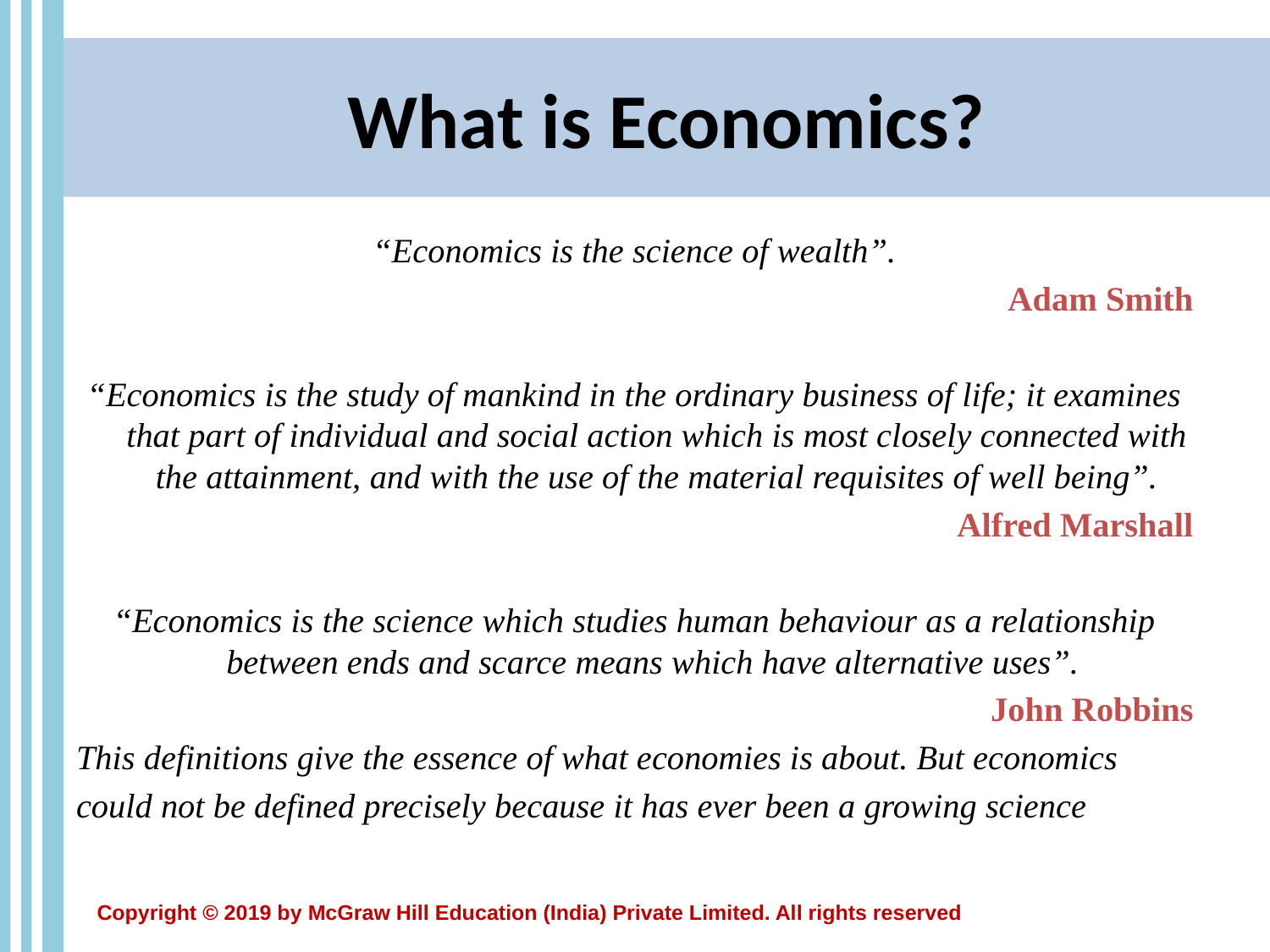

# What is Economics?
“Economics is the science of wealth”.
Adam Smith

“Economics is the study of mankind in the ordinary business of life; it examines that part of individual and social action which is most closely connected with the attainment, and with the use of the material requisites of well being”.
Alfred Marshall

“Economics is the science which studies human behaviour as a relationship between ends and scarce means which have alternative uses”.
John Robbins
This definitions give the essence of what economies is about. But economics
could not be defined precisely because it has ever been a growing science